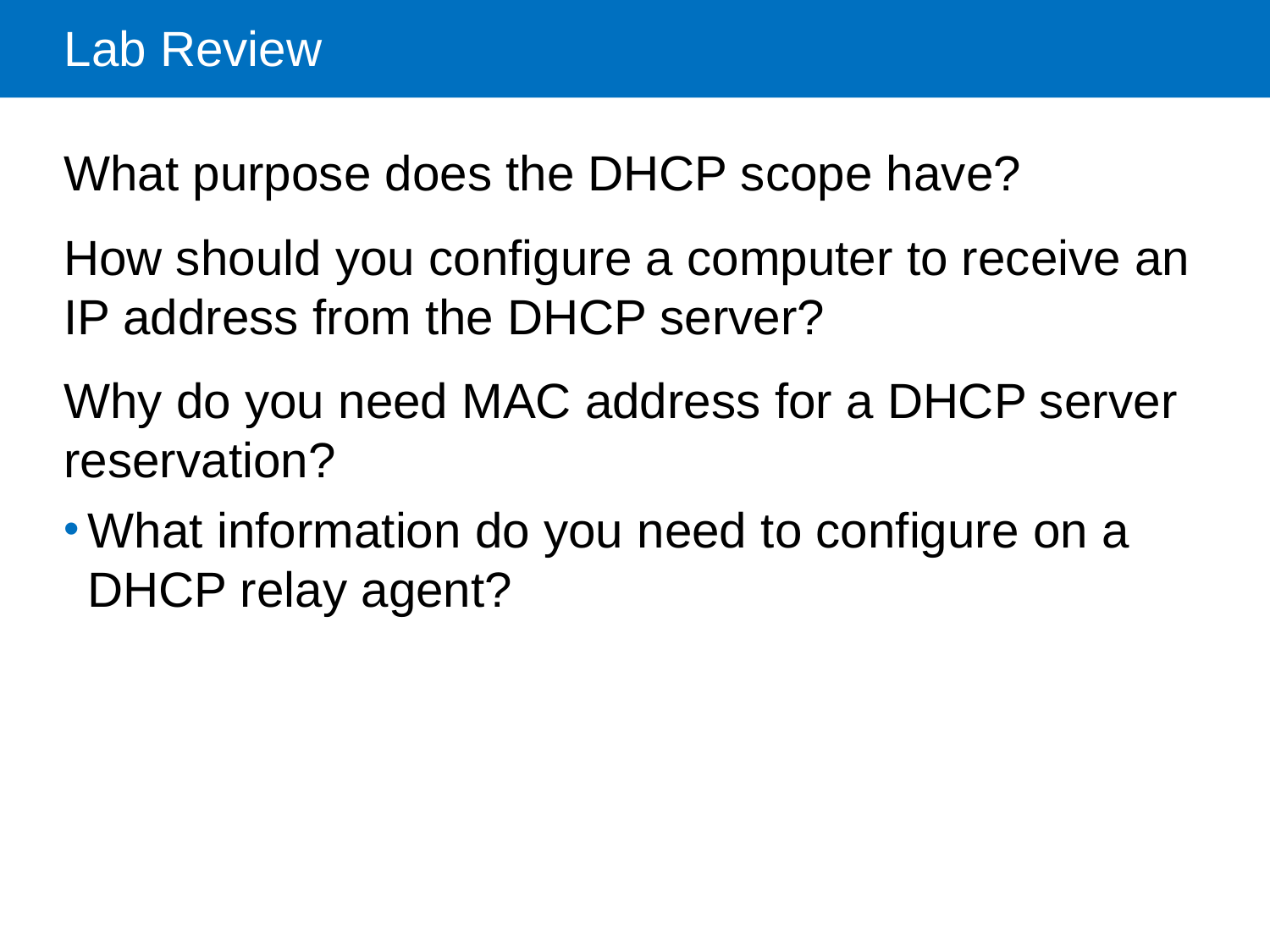

# Lab Review
What purpose does the DHCP scope have?
How should you configure a computer to receive an IP address from the DHCP server?
Why do you need MAC address for a DHCP server reservation?
What information do you need to configure on a DHCP relay agent?